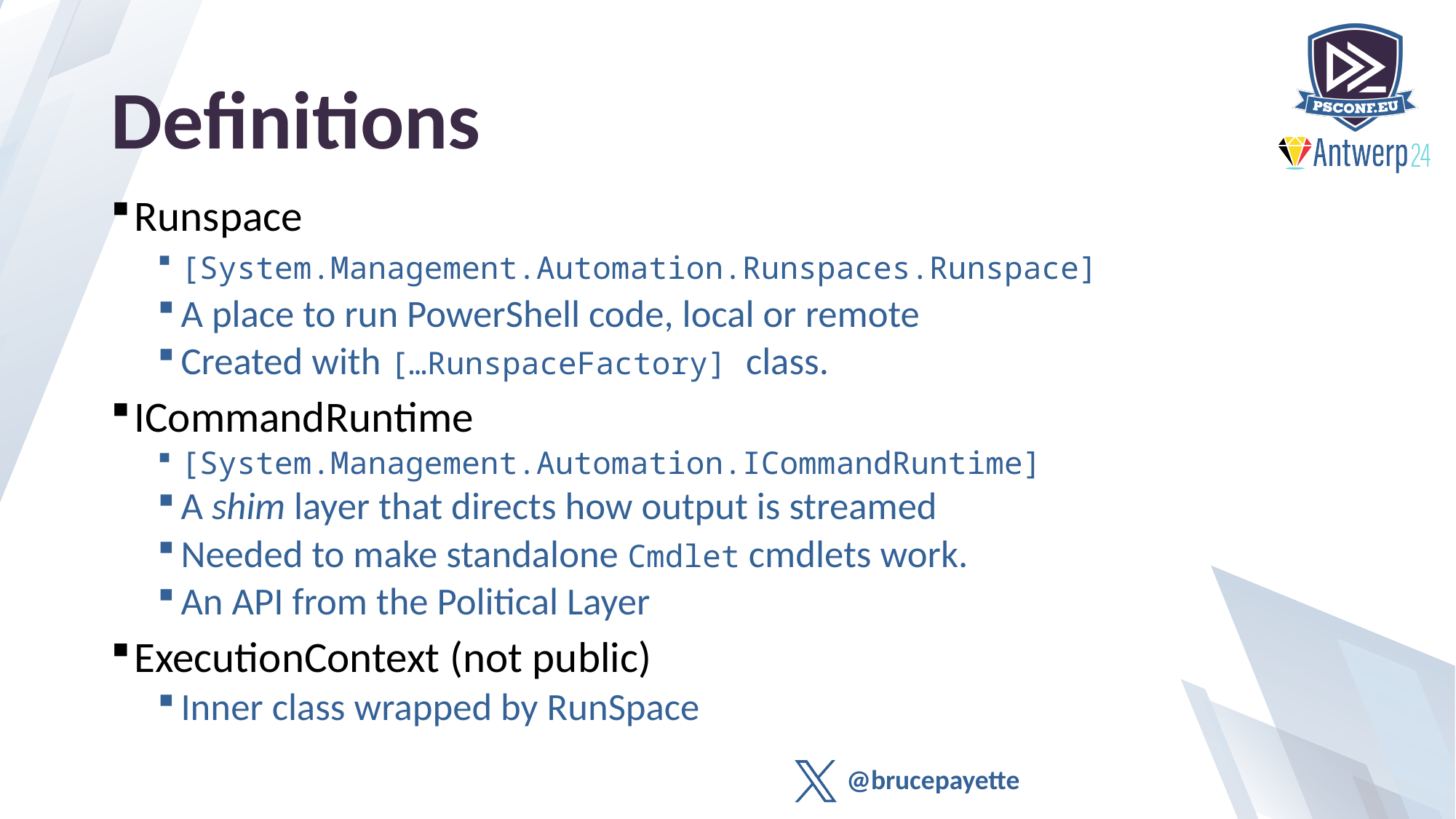

# Definitions
Runspace
[System.Management.Automation.Runspaces.Runspace]
A place to run PowerShell code, local or remote
Created with […RunspaceFactory] class.
ICommandRuntime
[System.Management.Automation.ICommandRuntime]
A shim layer that directs how output is streamed
Needed to make standalone Cmdlet cmdlets work.
An API from the Political Layer
ExecutionContext (not public)
Inner class wrapped by RunSpace